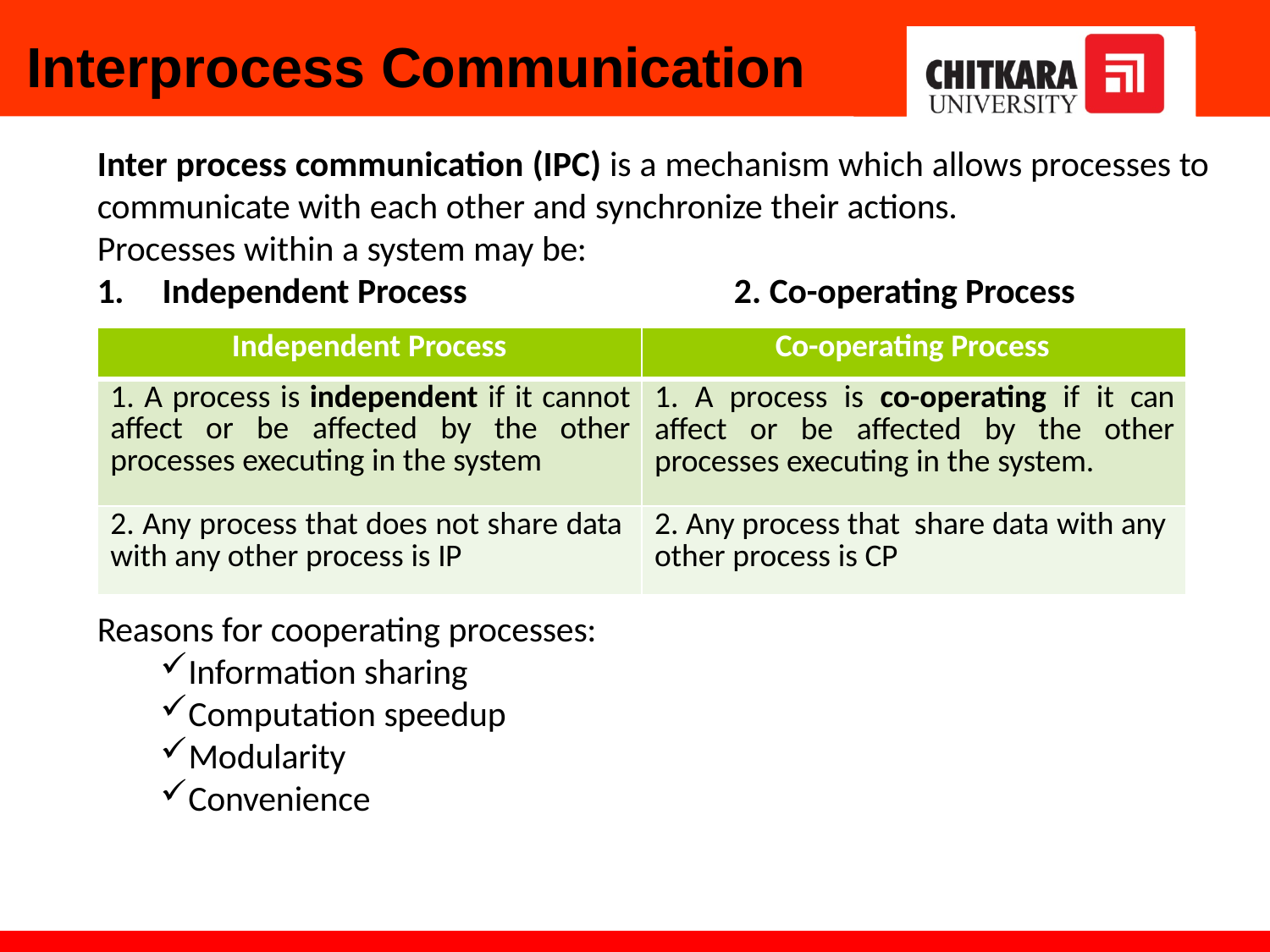

# Interprocess Communication
Inter process communication (IPC) is a mechanism which allows processes to
communicate with each other and synchronize their actions.
Processes within a system may be:
1.	Independent Process	2. Co-operating Process
| Independent Process | Co-operating Process |
| --- | --- |
| 1. A process is independent if it cannot affect or be affected by the other processes executing in the system | 1. A process is co-operating if it can affect or be affected by the other processes executing in the system. |
| 2. Any process that does not share data with any other process is IP | 2. Any process that share data with any other process is CP |
Reasons for cooperating processes:
Information sharing
Computation speedup
Modularity
Convenience